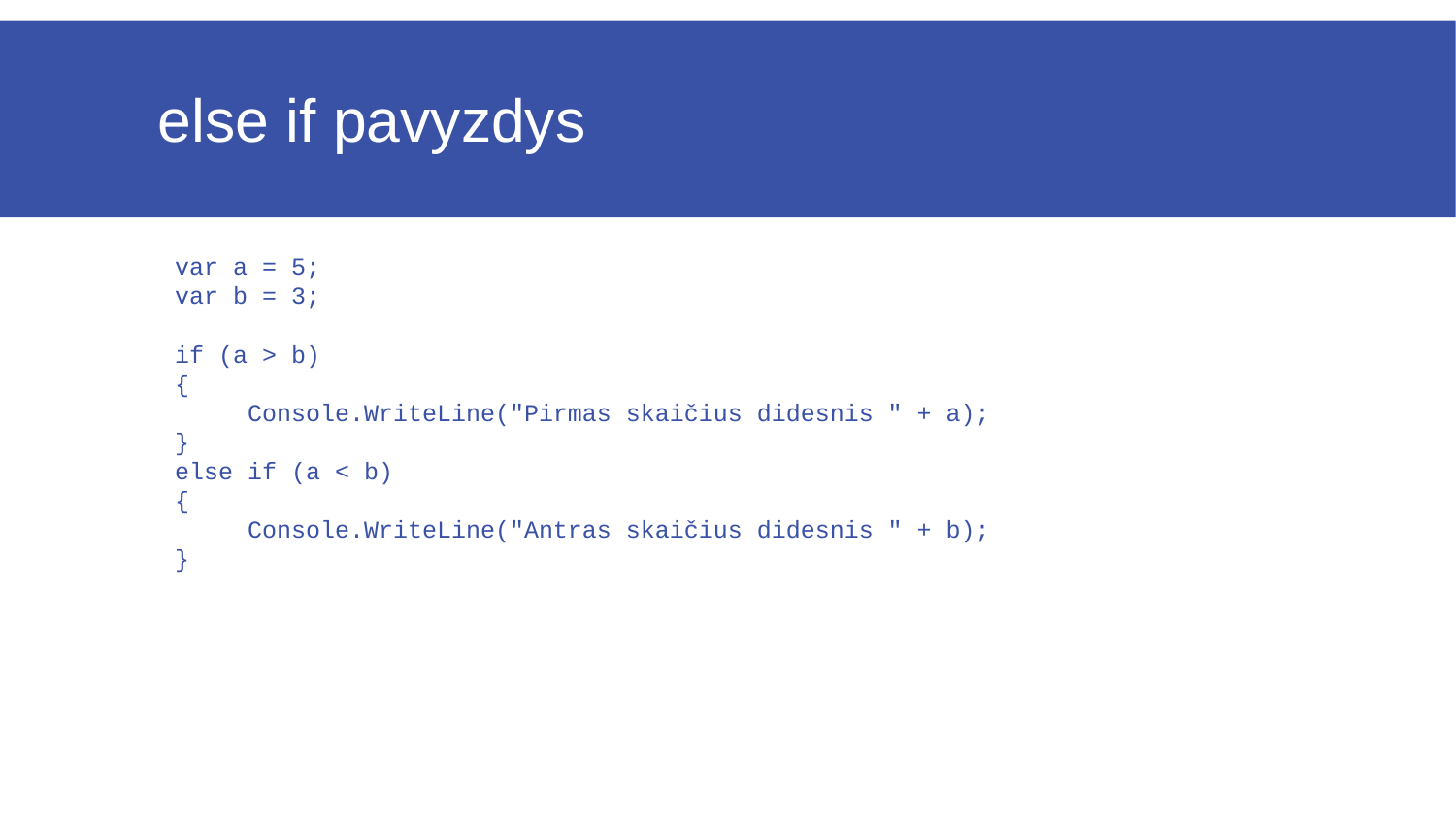

# else if pavyzdys
var a = 5;
var b = 3;

if (a > b)
{
Console.WriteLine("Pirmas skaičius didesnis " + a);
}
else if (a < b)
{
Console.WriteLine("Antras skaičius didesnis " + b);
}